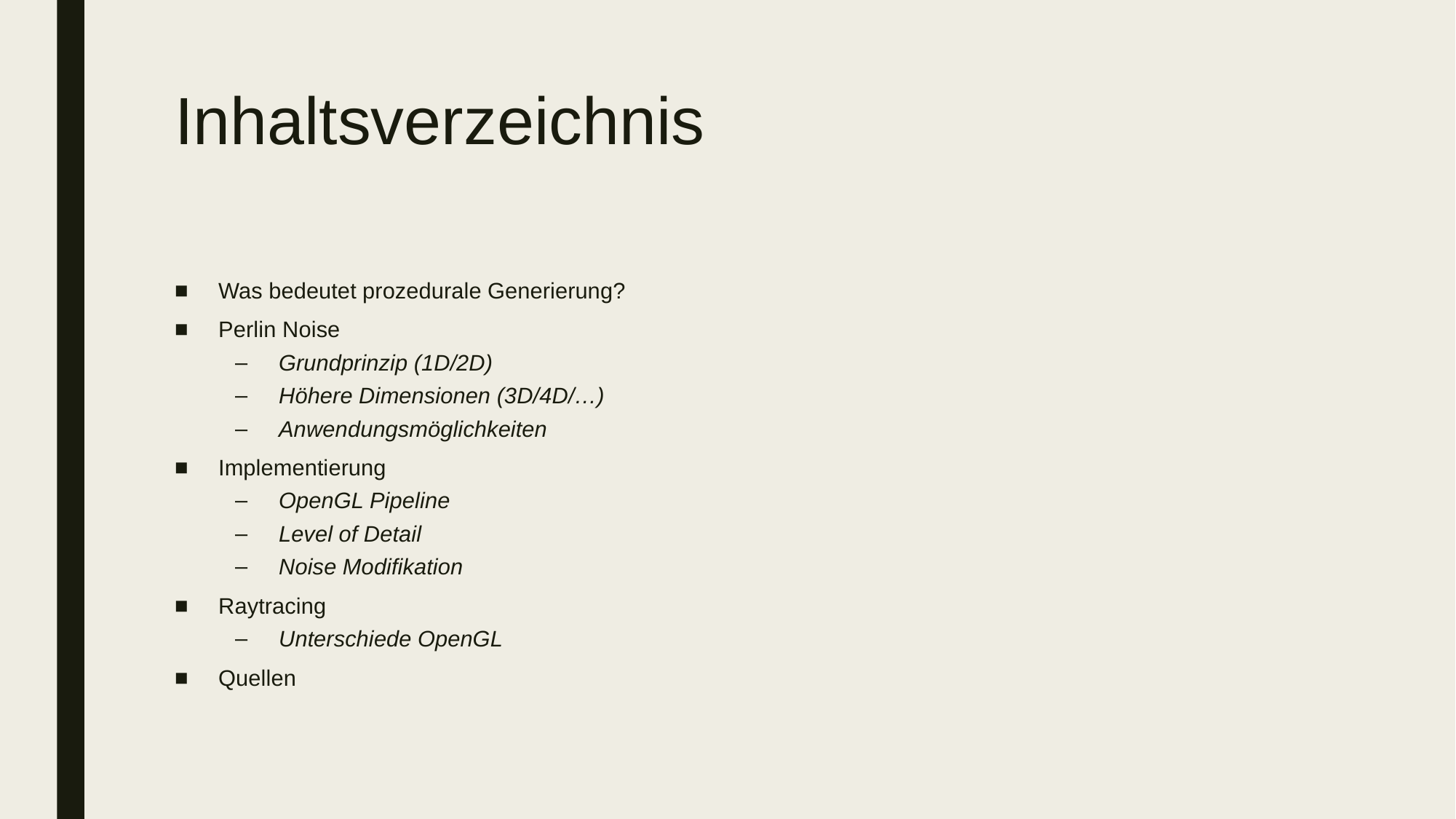

# Inhaltsverzeichnis
Was bedeutet prozedurale Generierung?
Perlin Noise
Grundprinzip (1D/2D)
Höhere Dimensionen (3D/4D/…)
Anwendungsmöglichkeiten
Implementierung
OpenGL Pipeline
Level of Detail
Noise Modifikation
Raytracing
Unterschiede OpenGL
Quellen